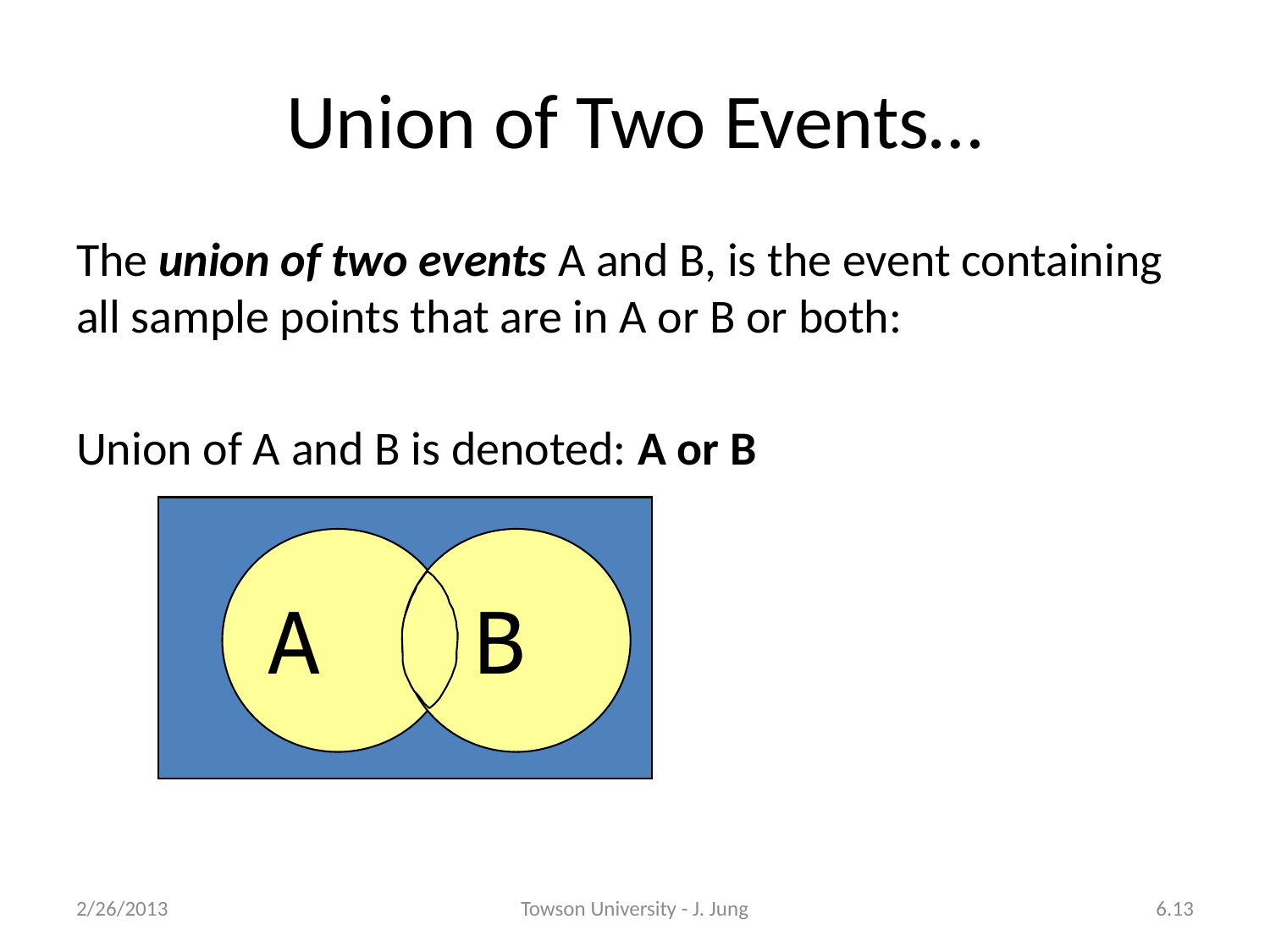

# Union of Two Events…
The union of two events A and B, is the event containing all sample points that are in A or B or both:

Union of A and B is denoted: A or B

A
 B

2/26/2013
Towson University - J. Jung
6.13